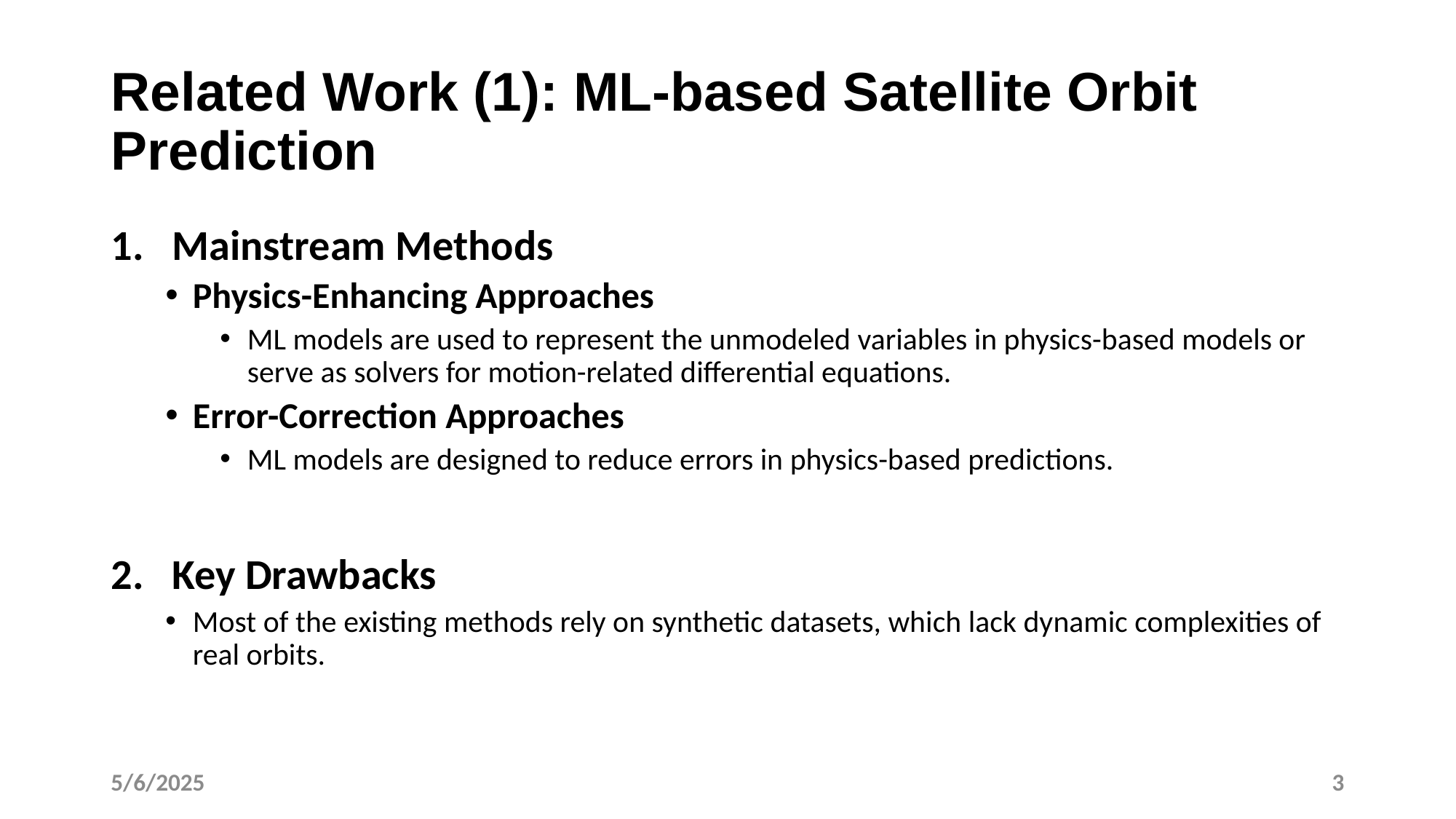

# Related Work (1): ML-based Satellite Orbit Prediction
Mainstream Methods
Physics-Enhancing Approaches
ML models are used to represent the unmodeled variables in physics-based models or serve as solvers for motion-related differential equations.
Error-Correction Approaches
ML models are designed to reduce errors in physics-based predictions.

Key Drawbacks
Most of the existing methods rely on synthetic datasets, which lack dynamic complexities of real orbits.
5/6/2025
3